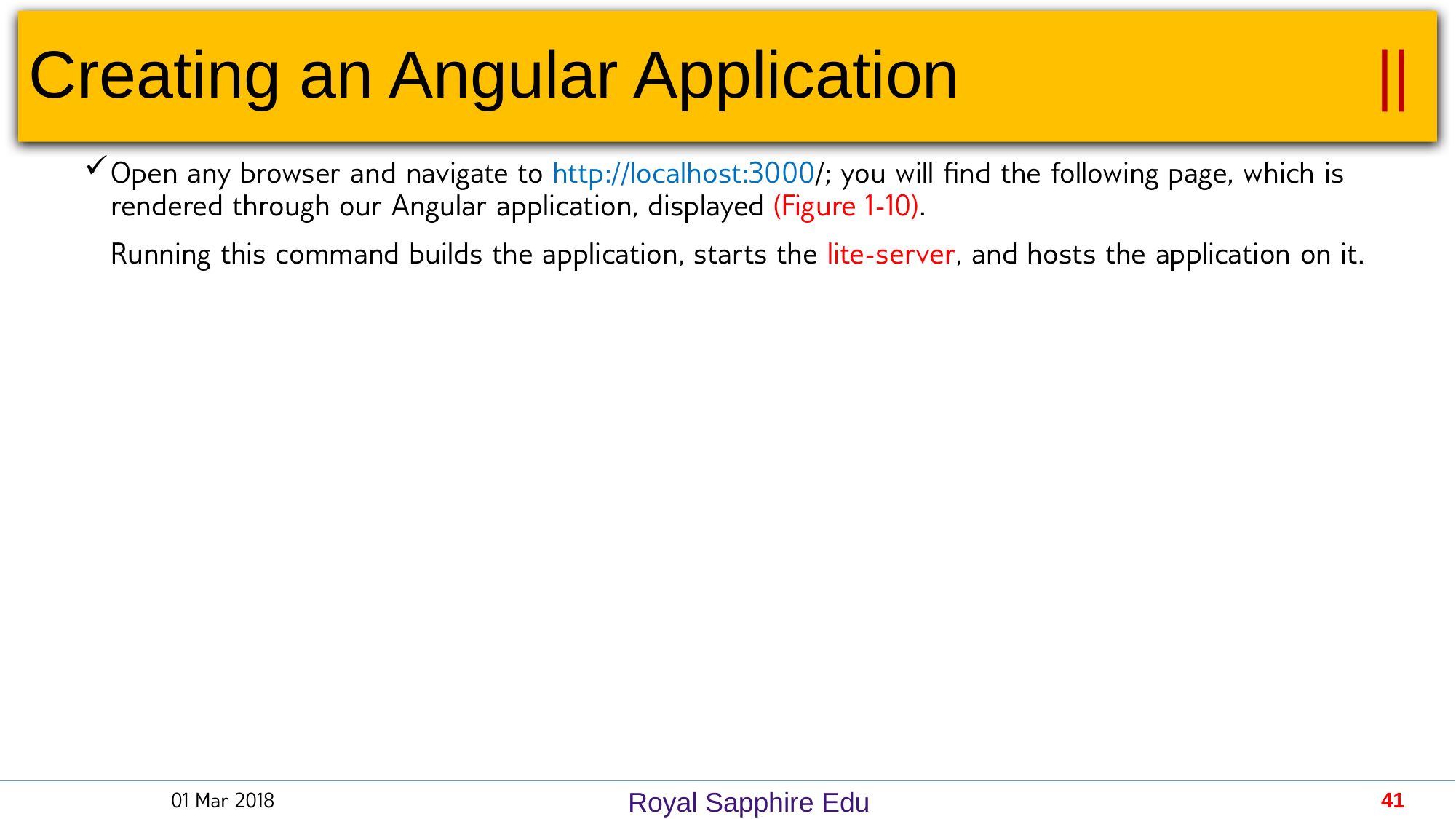

# Creating an Angular Application				  ||
Open any browser and navigate to http://localhost:3000/; you will find the following page, which is rendered through our Angular application, displayed (Figure 1-10).
Running this command builds the application, starts the lite-server, and hosts the application on it.
01 Mar 2018
41